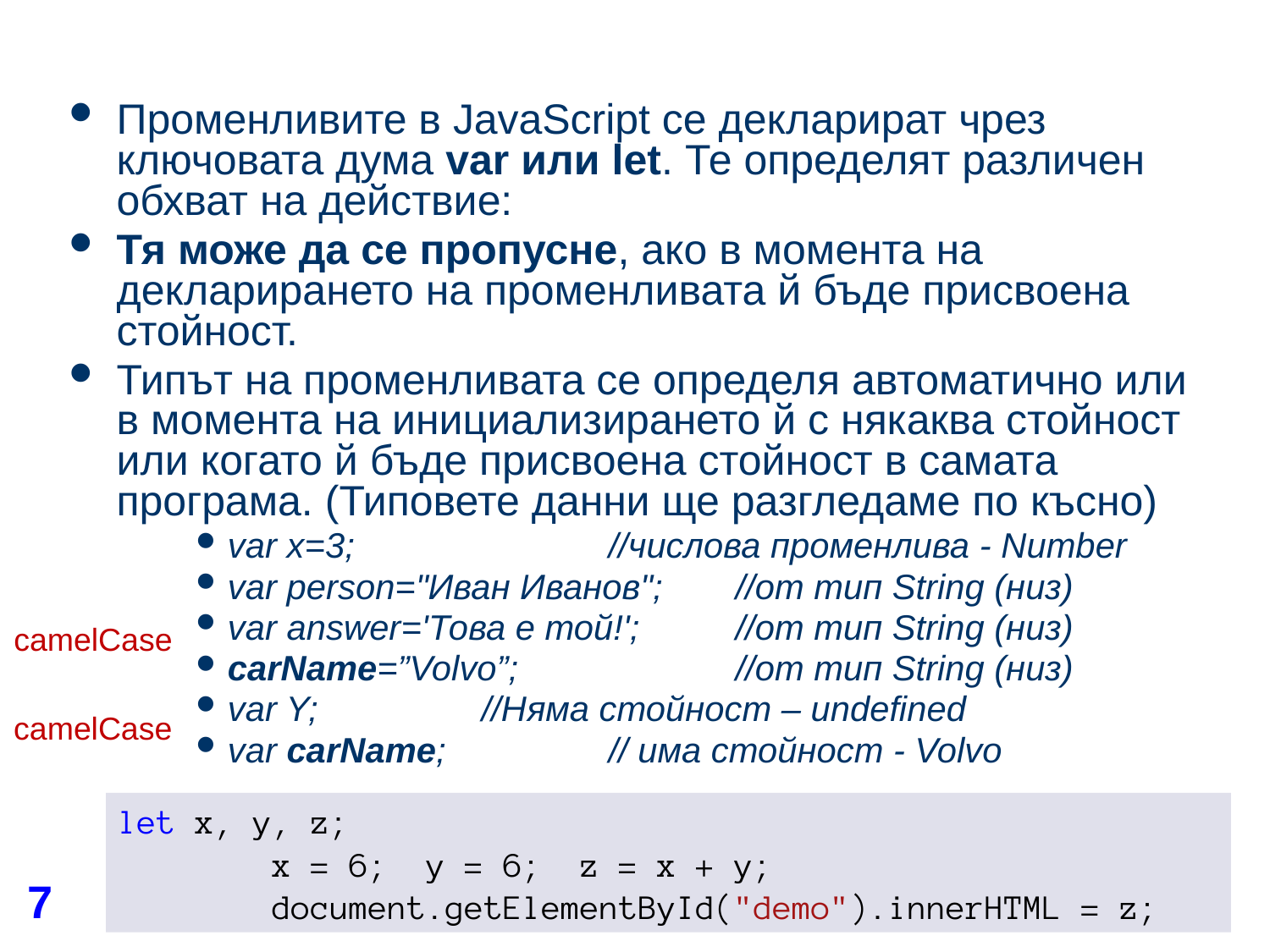

#
Променливите в JavaScript се декларират чрез ключовата дума var или let. Те определят различен обхват на действие:
Тя може да се пропусне, ако в момента на декларирането на променливата й бъде присвоена стойност.
Типът на променливата се определя автоматично или в момента на инициализирането й с някаква стойност или когато й бъде присвоена стойност в самата програма. (Типовете данни ще разгледаме по късно)
var х=3;        	    	//числова променлива - Number
var person="Иван Иванов";	//от тип String (низ)
var answer='Това е той!'; 	//от тип String (низ)
carName=”Volvo”;          	//от тип String (низ)
var Y;               	//Няма стойност – undefined
var carName;             	// има стойност - Volvo

camelCase
camelCase
let x, y, z;
        x = 6;  y = 6;  z = x + y;
        document.getElementById("demo").innerHTML = z;
7